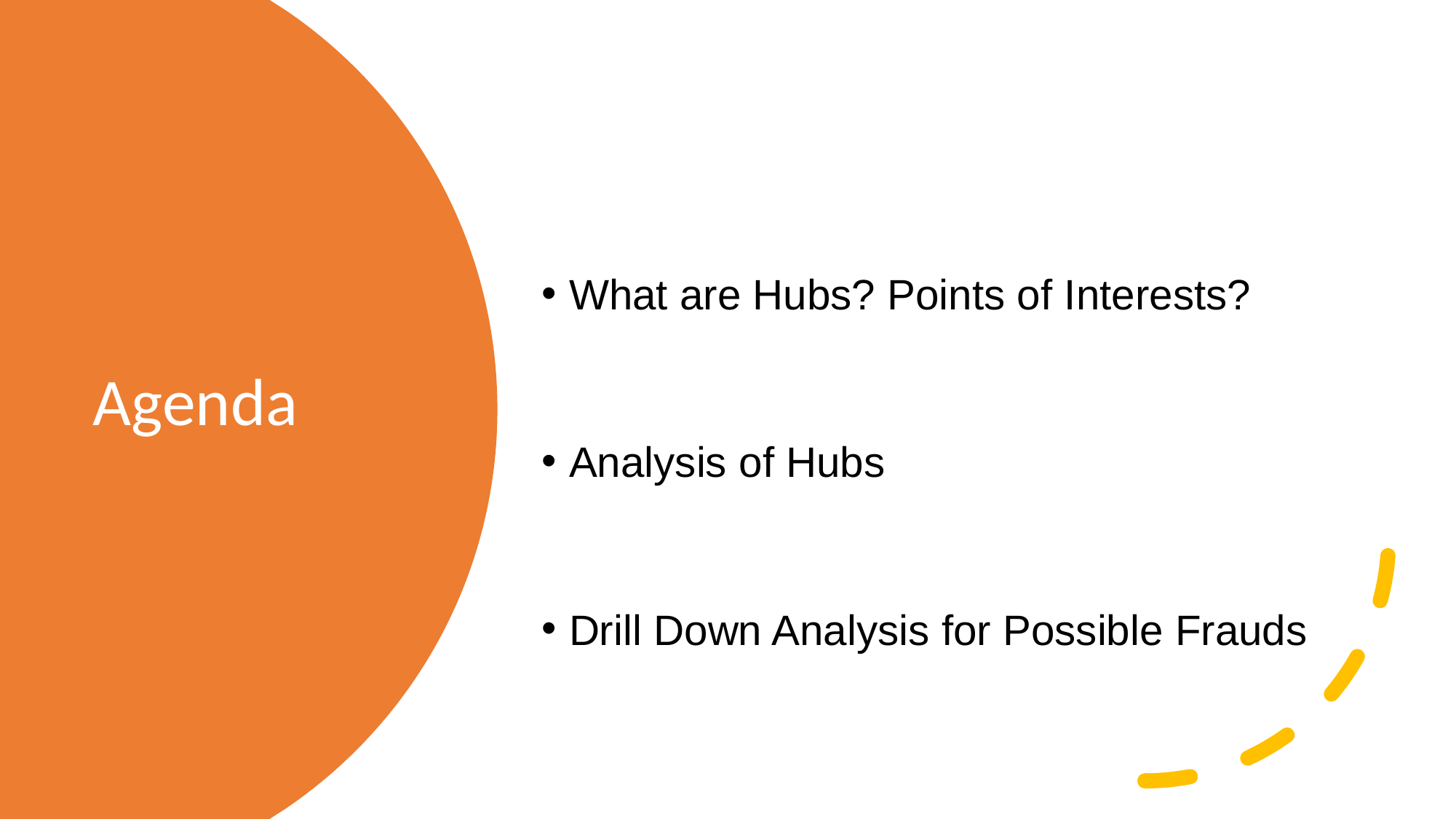

What are Hubs? Points of Interests?
Analysis of Hubs
Drill Down Analysis for Possible Frauds
# Agenda

2